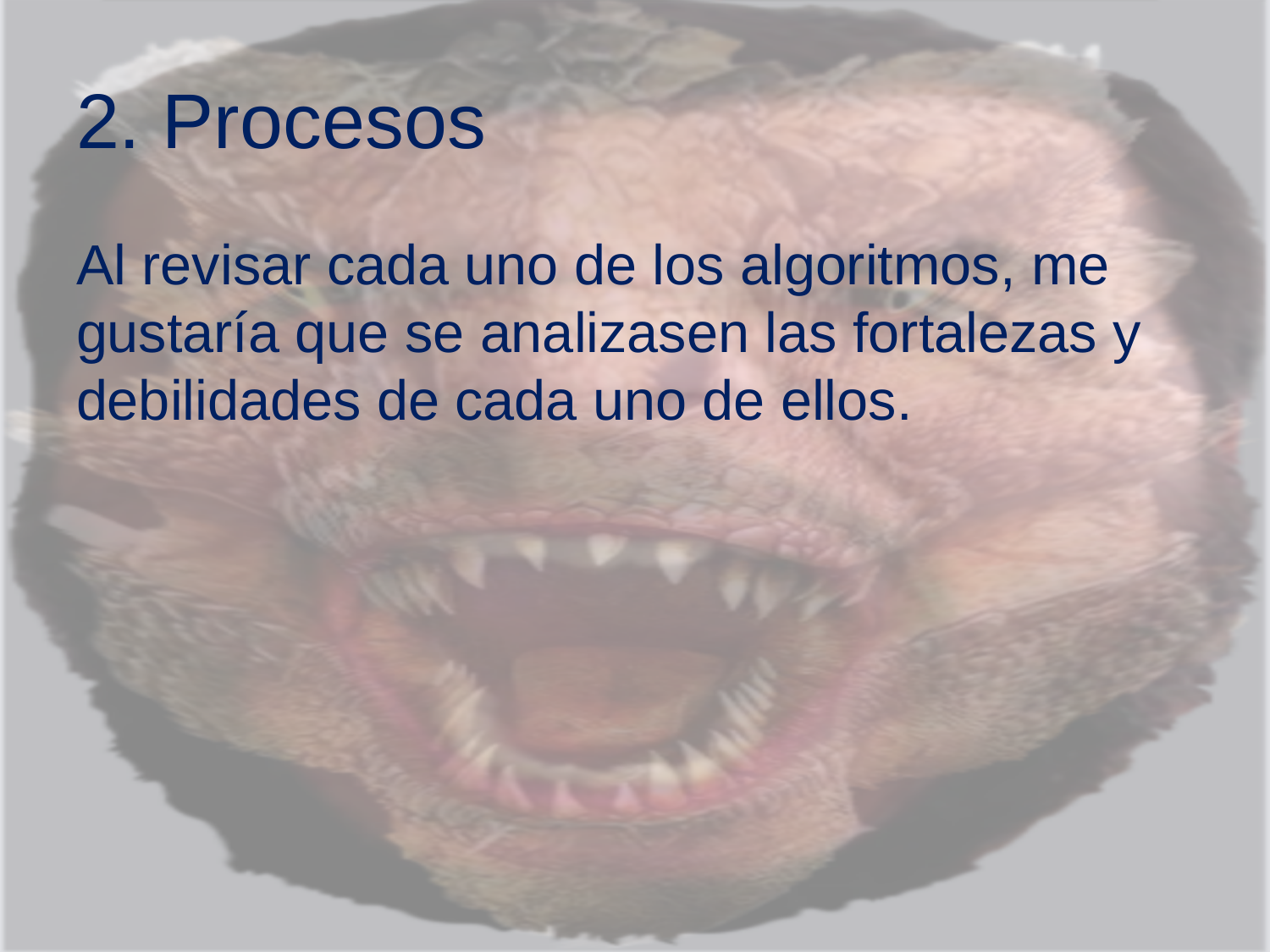

# 2. Procesos
Al revisar cada uno de los algoritmos, me gustaría que se analizasen las fortalezas y debilidades de cada uno de ellos.